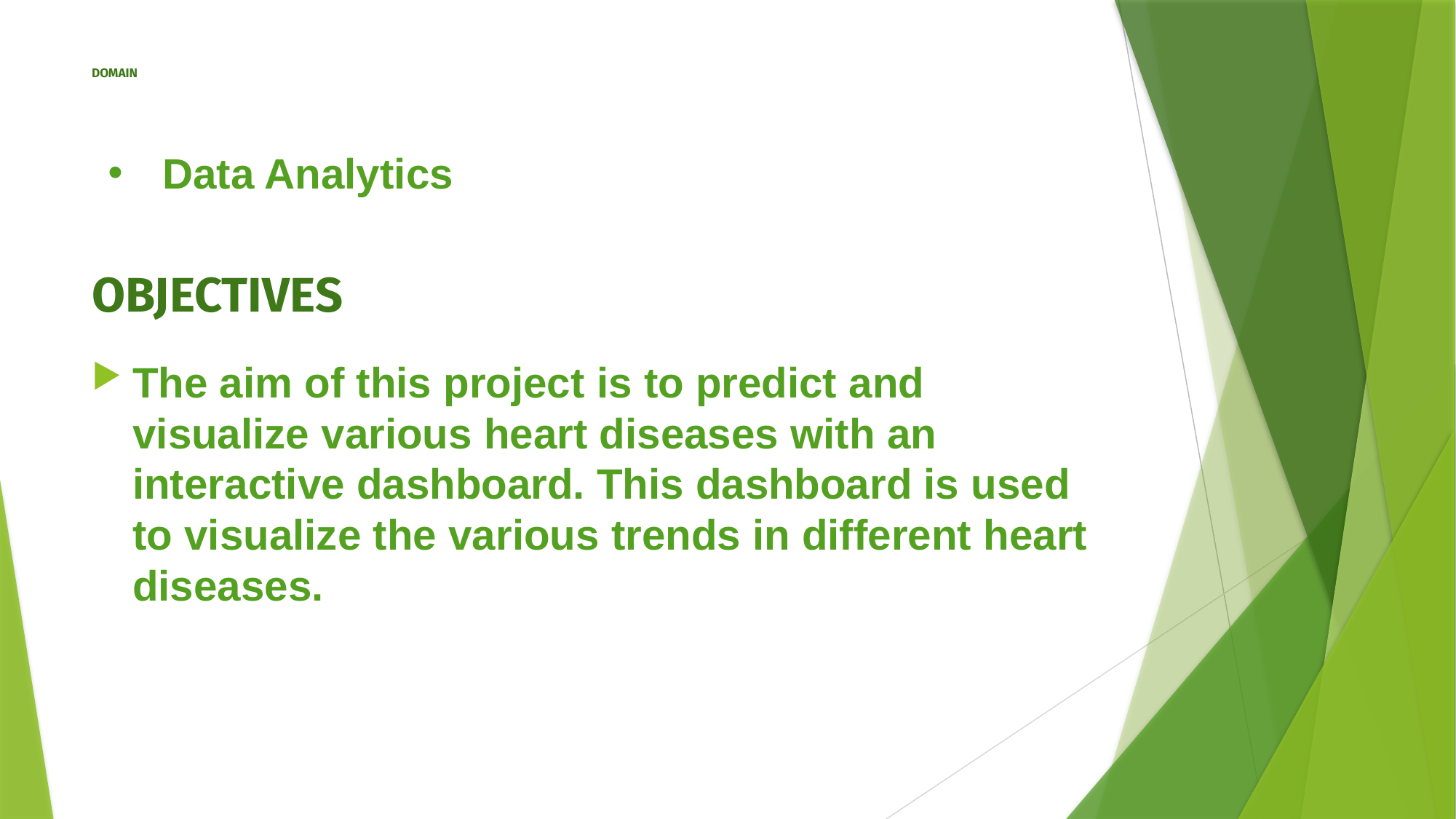

# DOMAIN
Data Analytics
OBJECTIVES
The aim of this project is to predict and visualize various heart diseases with an interactive dashboard. This dashboard is used to visualize the various trends in different heart diseases.